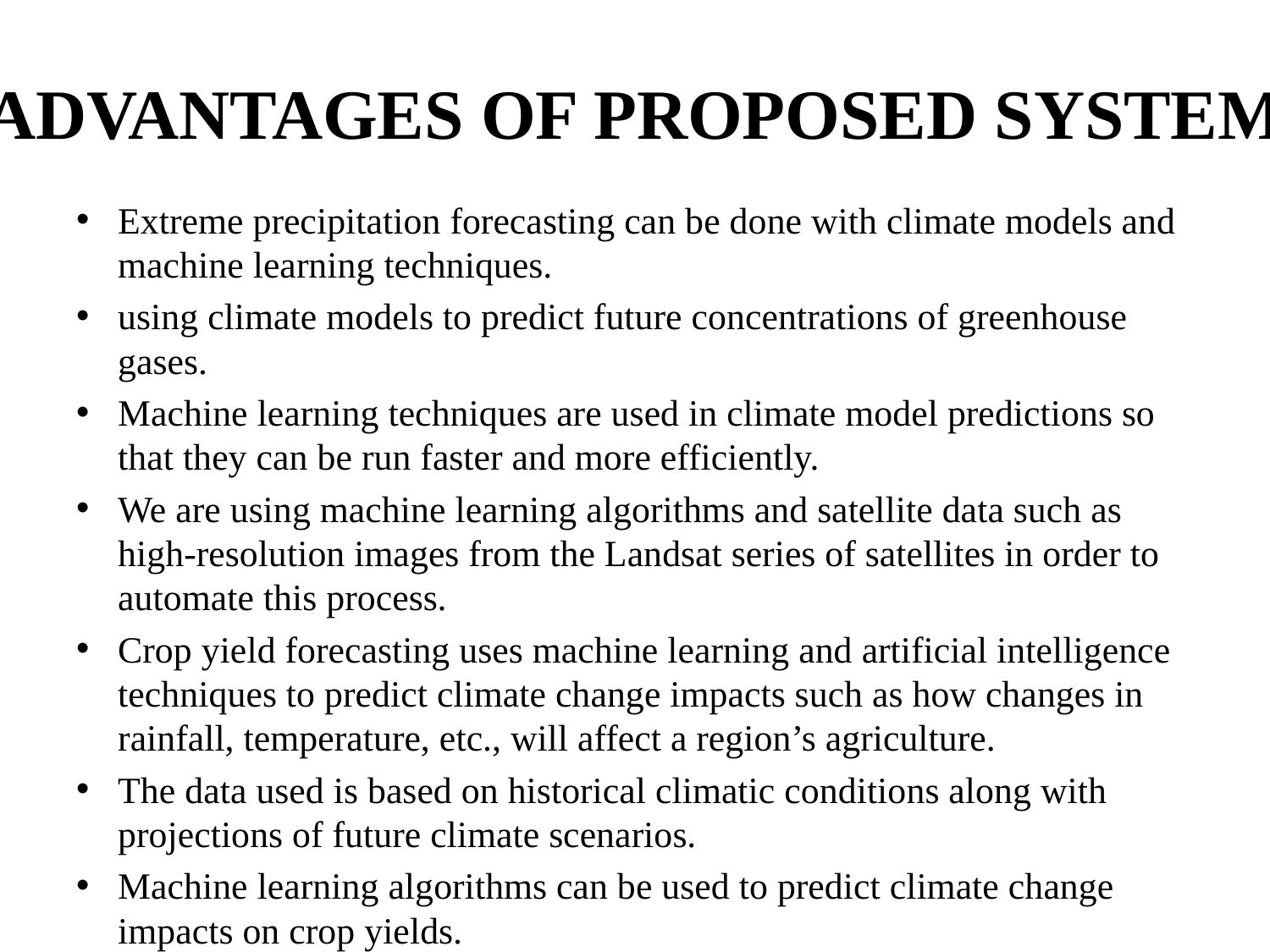

# ADVANTAGES OF PROPOSED SYSTEM
Extreme precipitation forecasting can be done with climate models and machine learning techniques.
using climate models to predict future concentrations of greenhouse gases.
Machine learning techniques are used in climate model predictions so that they can be run faster and more efficiently.
We are using machine learning algorithms and satellite data such as high-resolution images from the Landsat series of satellites in order to automate this process.
Crop yield forecasting uses machine learning and artificial intelligence techniques to predict climate change impacts such as how changes in rainfall, temperature, etc., will affect a region’s agriculture.
The data used is based on historical climatic conditions along with projections of future climate scenarios.
Machine learning algorithms can be used to predict climate change impacts on crop yields.